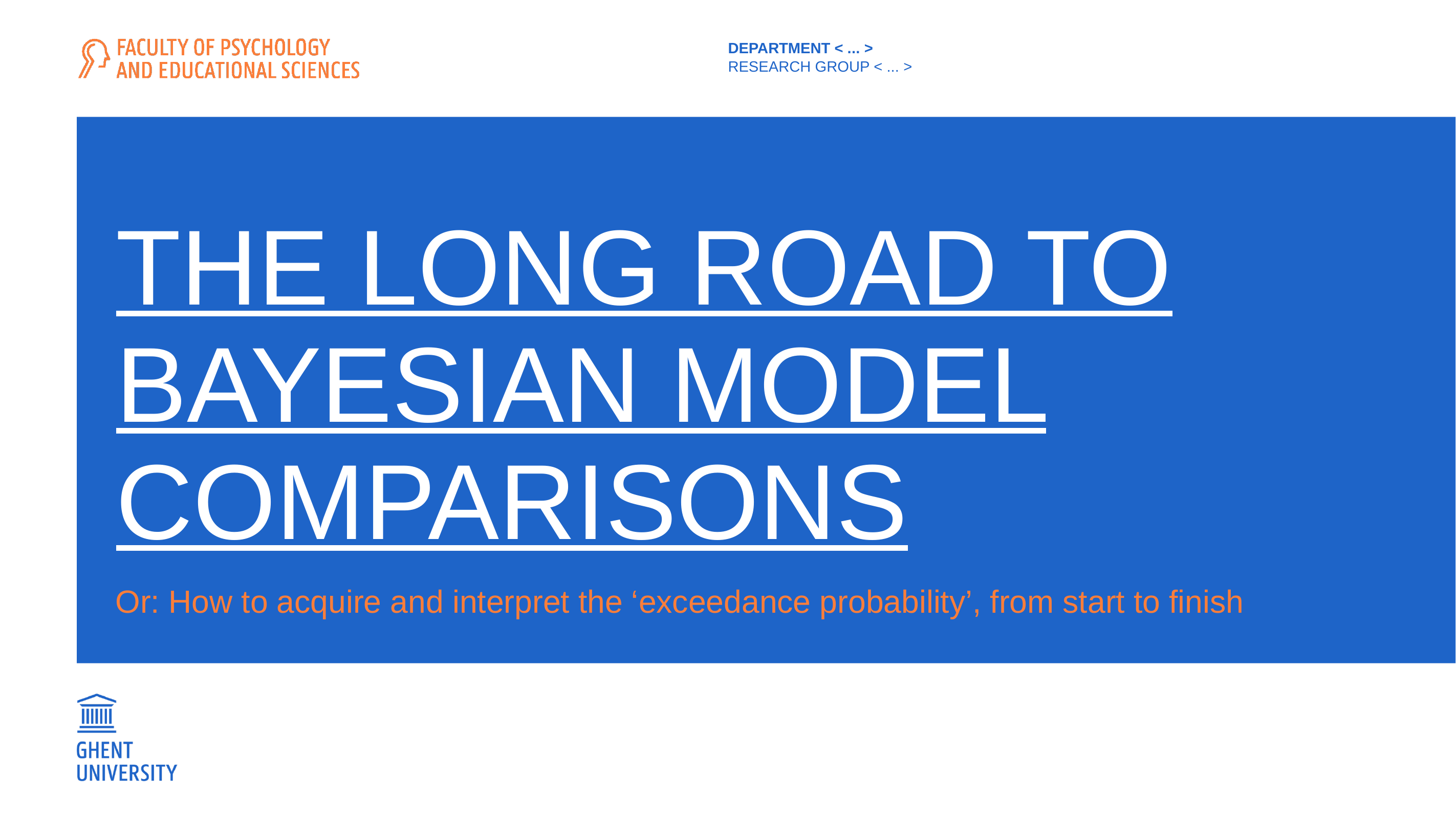

department < ... >
research group < ... >
# The long road to bayesian model comparisons
Or: How to acquire and interpret the ‘exceedance probability’, from start to finish